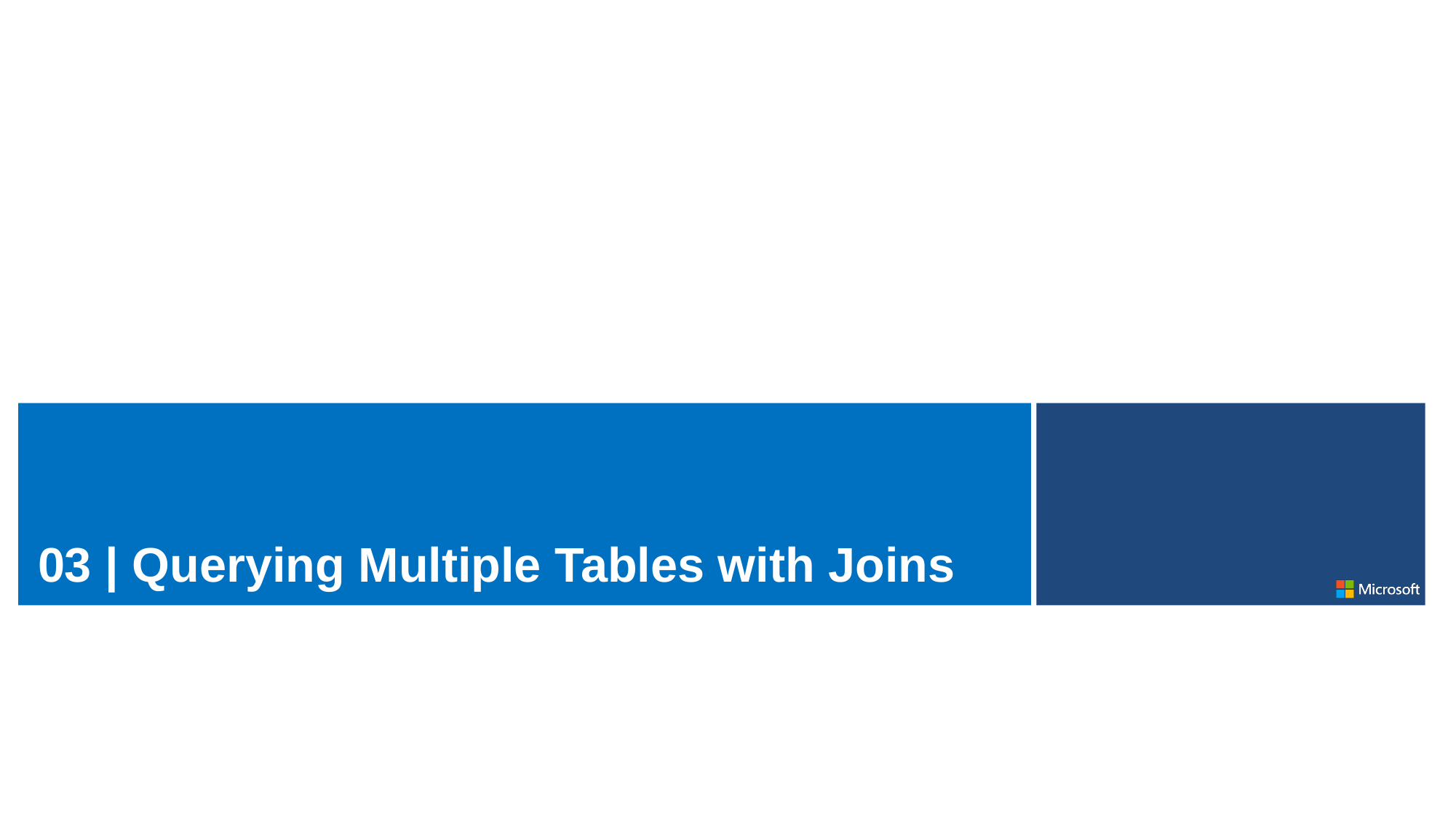

03 | Querying Multiple Tables with Joins